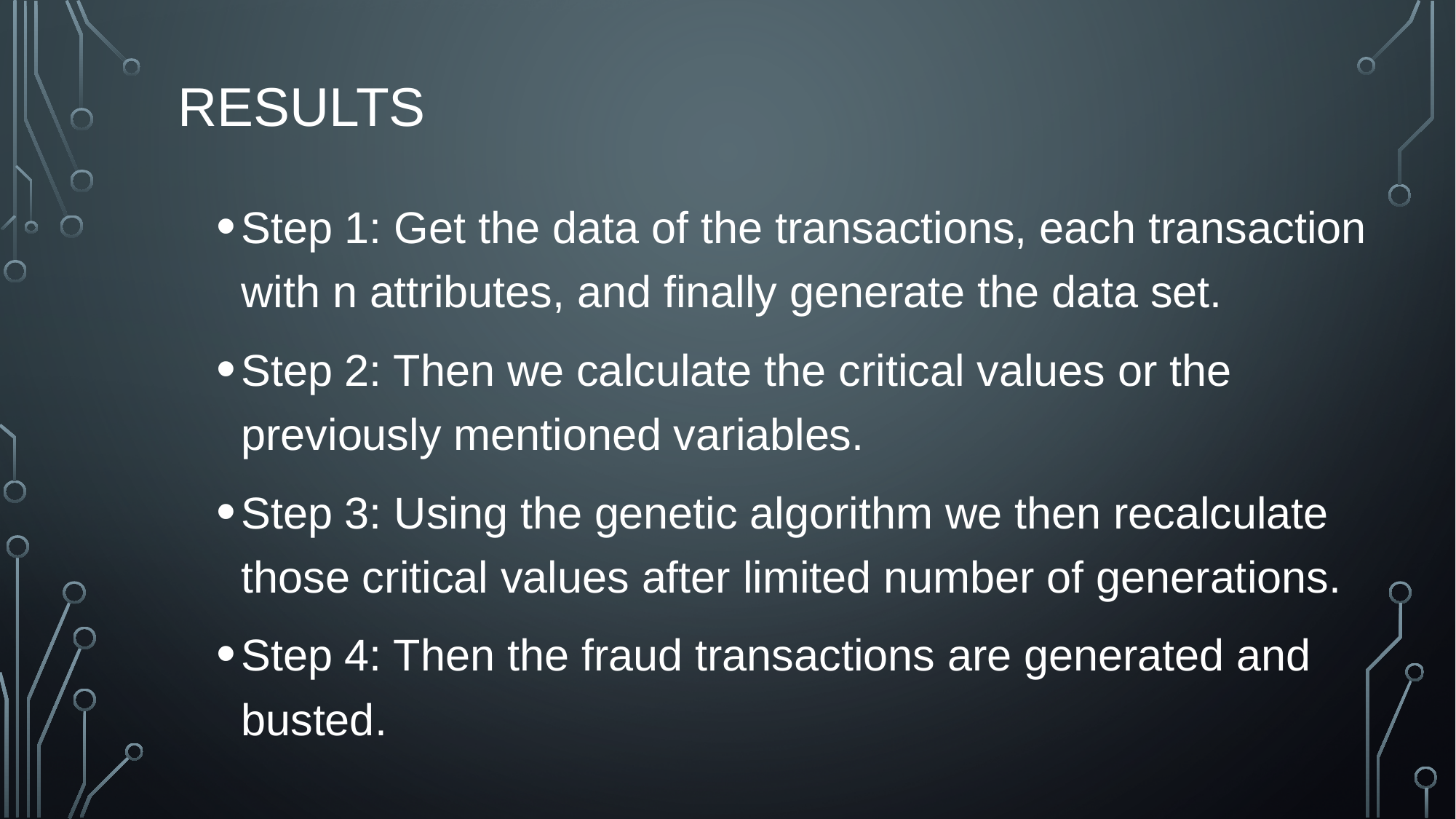

# Results
Step 1: Get the data of the transactions, each transaction with n attributes, and finally generate the data set.
Step 2: Then we calculate the critical values or the previously mentioned variables.
Step 3: Using the genetic algorithm we then recalculate those critical values after limited number of generations.
Step 4: Then the fraud transactions are generated and busted.